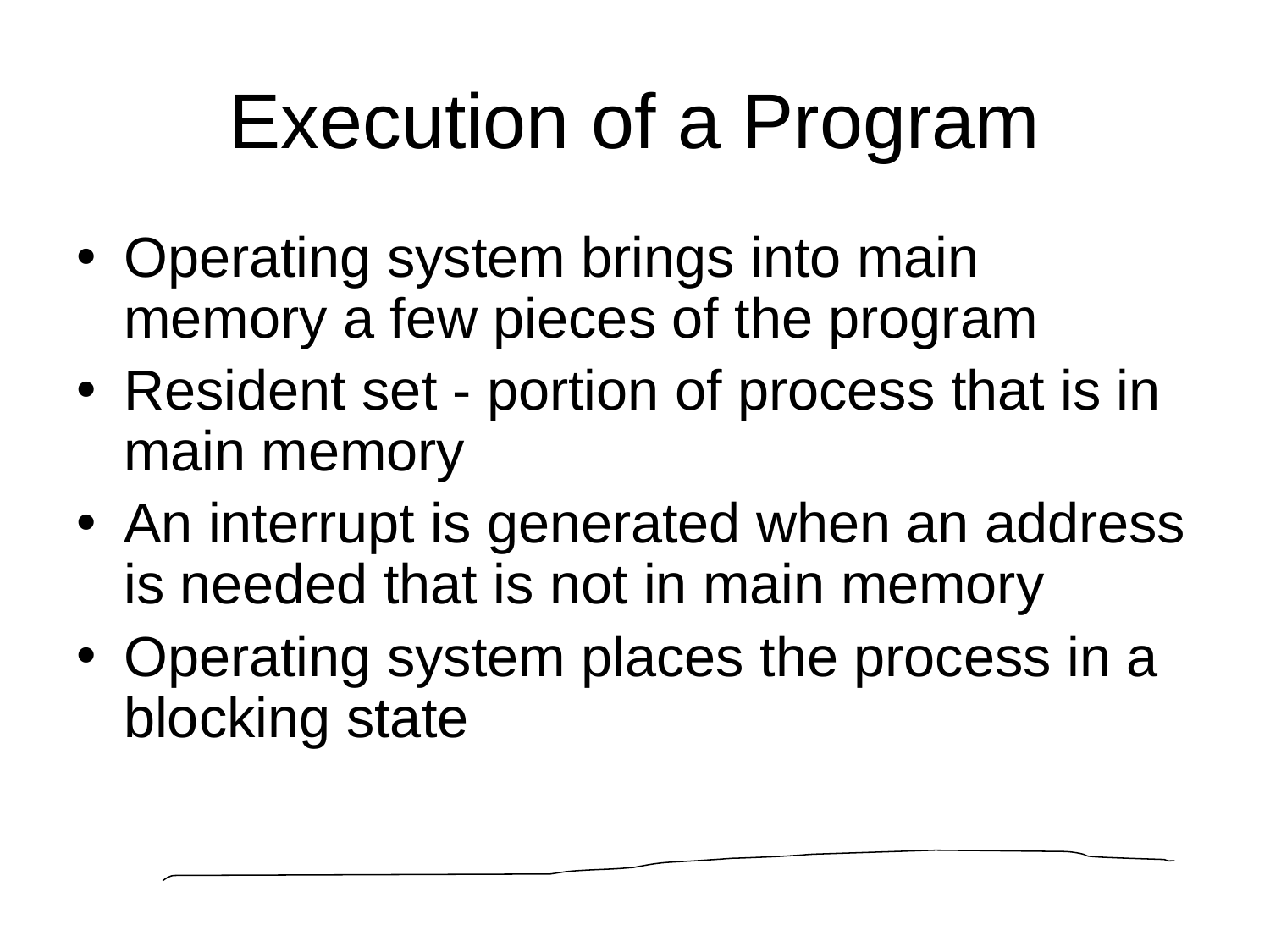

# Execution of a Program
Operating system brings into main memory a few pieces of the program
Resident set - portion of process that is in main memory
An interrupt is generated when an address is needed that is not in main memory
Operating system places the process in a blocking state